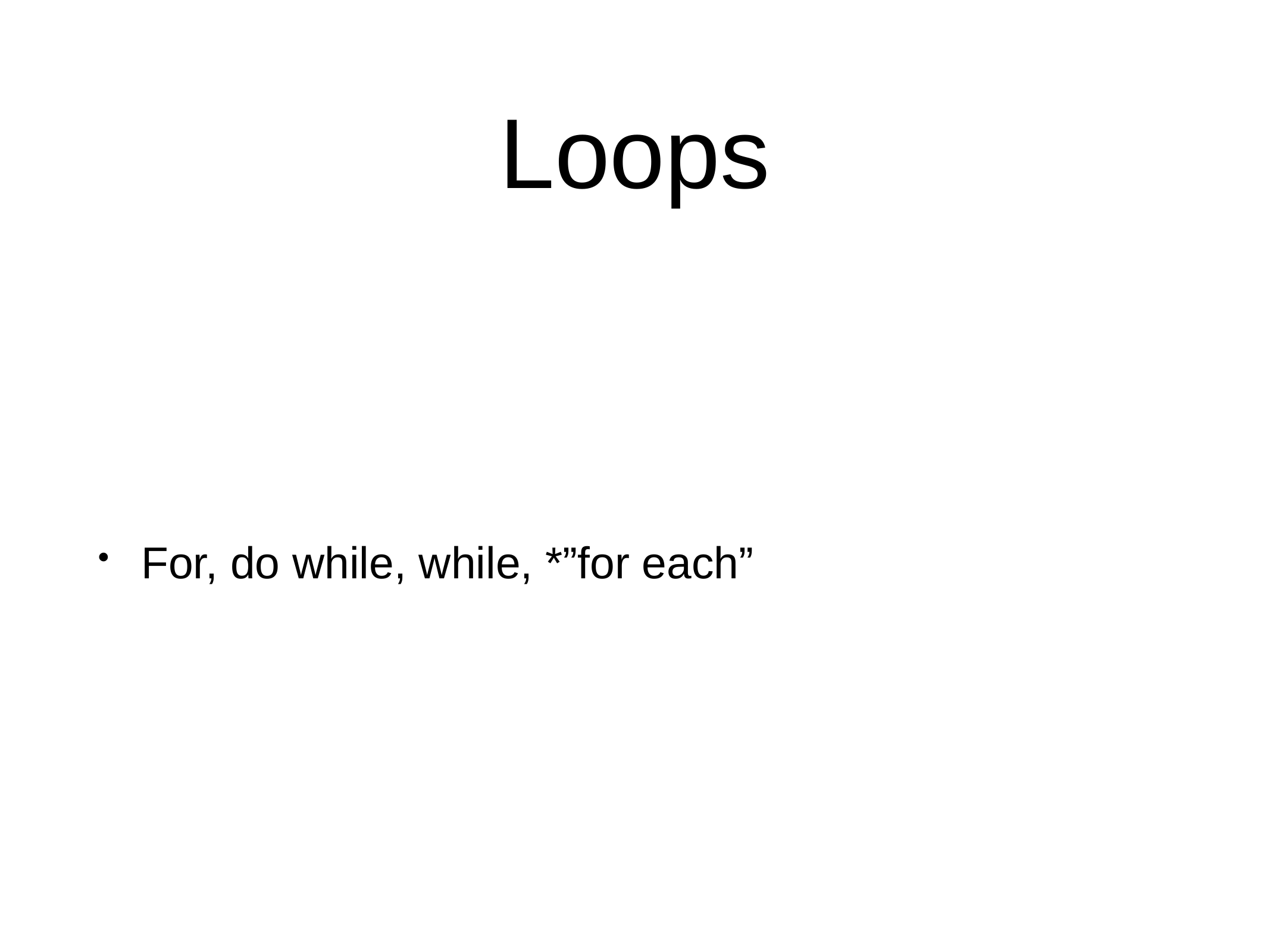

# Loops
For, do while, while, *”for each”